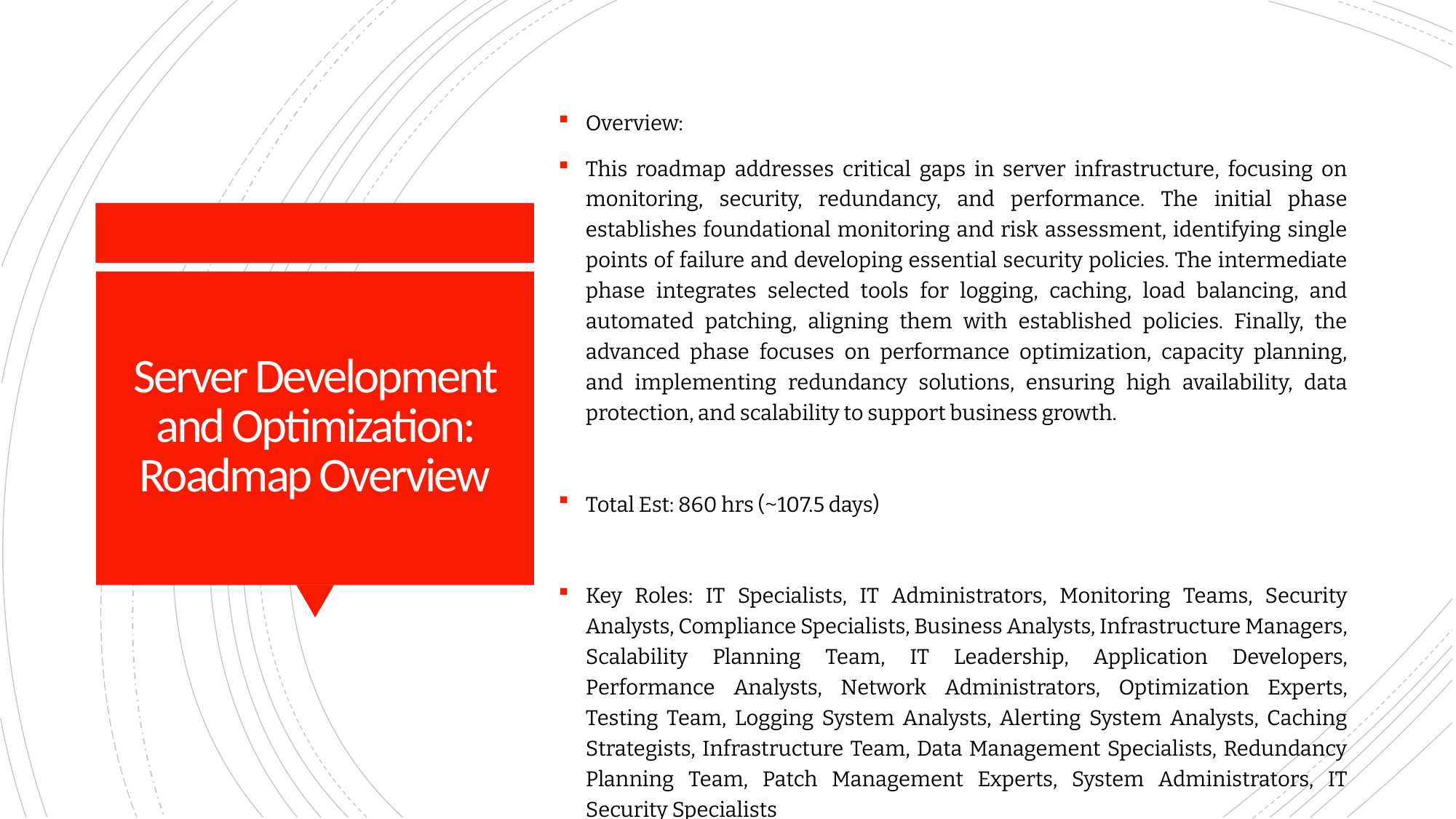

Overview:
This roadmap addresses critical gaps in server infrastructure, focusing on monitoring, security, redundancy, and performance. The initial phase establishes foundational monitoring and risk assessment, identifying single points of failure and developing essential security policies. The intermediate phase integrates selected tools for logging, caching, load balancing, and automated patching, aligning them with established policies. Finally, the advanced phase focuses on performance optimization, capacity planning, and implementing redundancy solutions, ensuring high availability, data protection, and scalability to support business growth.

Total Est: 860 hrs (~107.5 days)

Key Roles: IT Specialists, IT Administrators, Monitoring Teams, Security Analysts, Compliance Specialists, Business Analysts, Infrastructure Managers, Scalability Planning Team, IT Leadership, Application Developers, Performance Analysts, Network Administrators, Optimization Experts, Testing Team, Logging System Analysts, Alerting System Analysts, Caching Strategists, Infrastructure Team, Data Management Specialists, Redundancy Planning Team, Patch Management Experts, System Administrators, IT Security Specialists
# Server Development and Optimization: Roadmap Overview